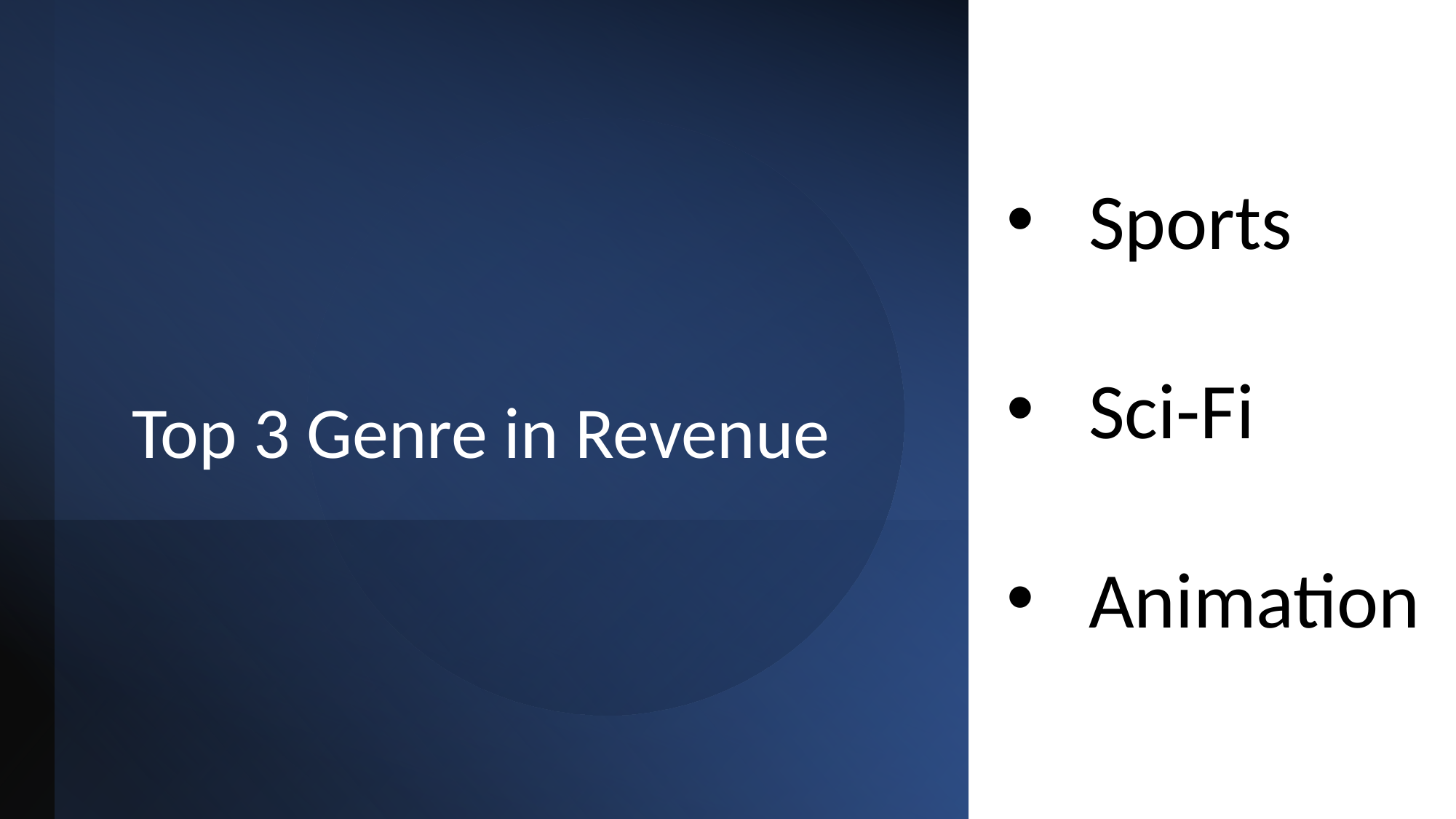

# Top 3 Genre in Revenue

Sports

Sci-Fi

Animation